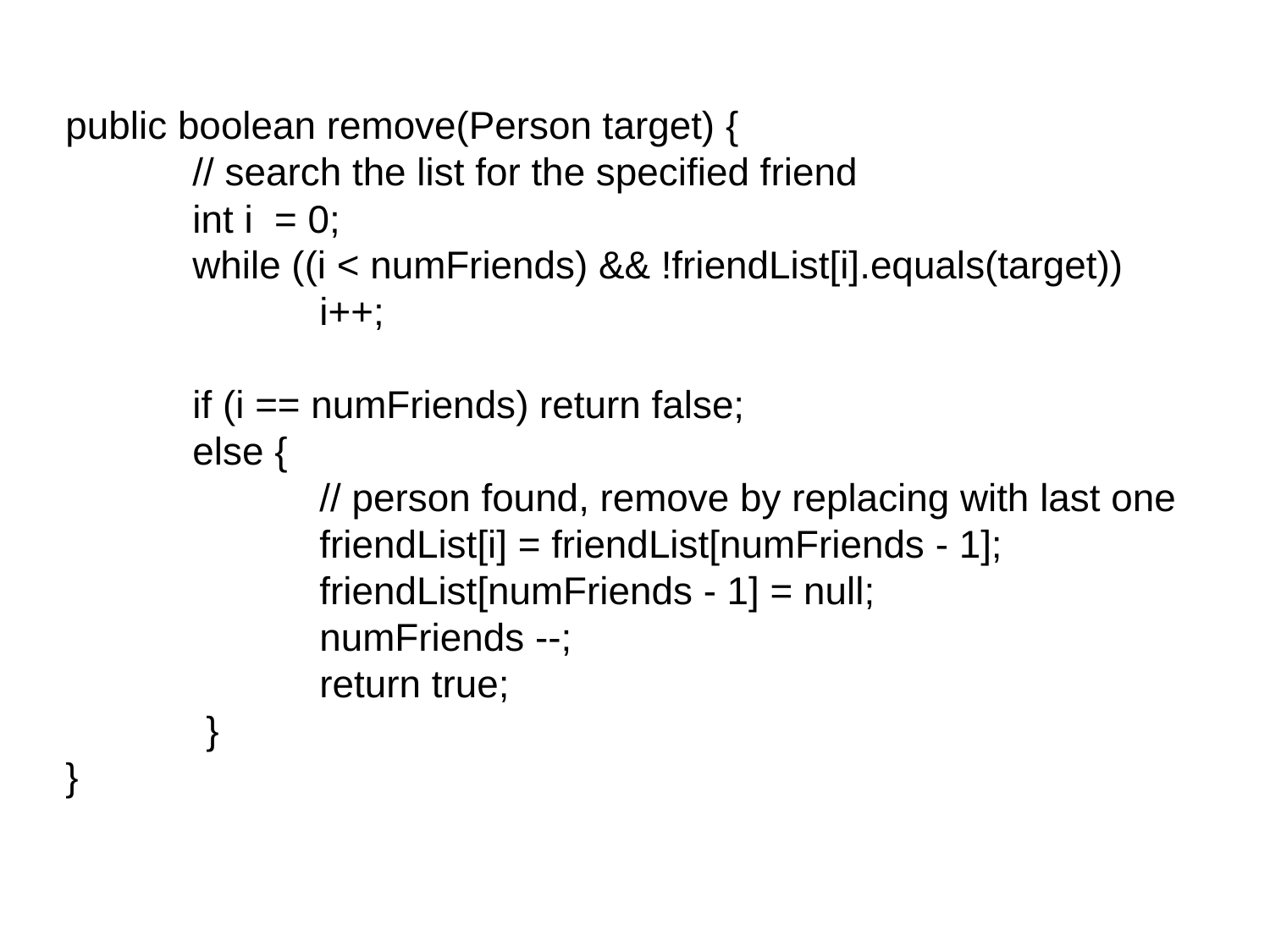

public boolean remove(Person target) {
	// search the list for the specified friend
	int i  = 0;
	while ((i < numFriends) && !friendList[i].equals(target))
		i++;

	if (i == numFriends) return false;
	else {
		// person found, remove by replacing with last one
		friendList[i] = friendList[numFriends - 1];
		friendList[numFriends - 1] = null;
		numFriends --;
		return true;
             }
}